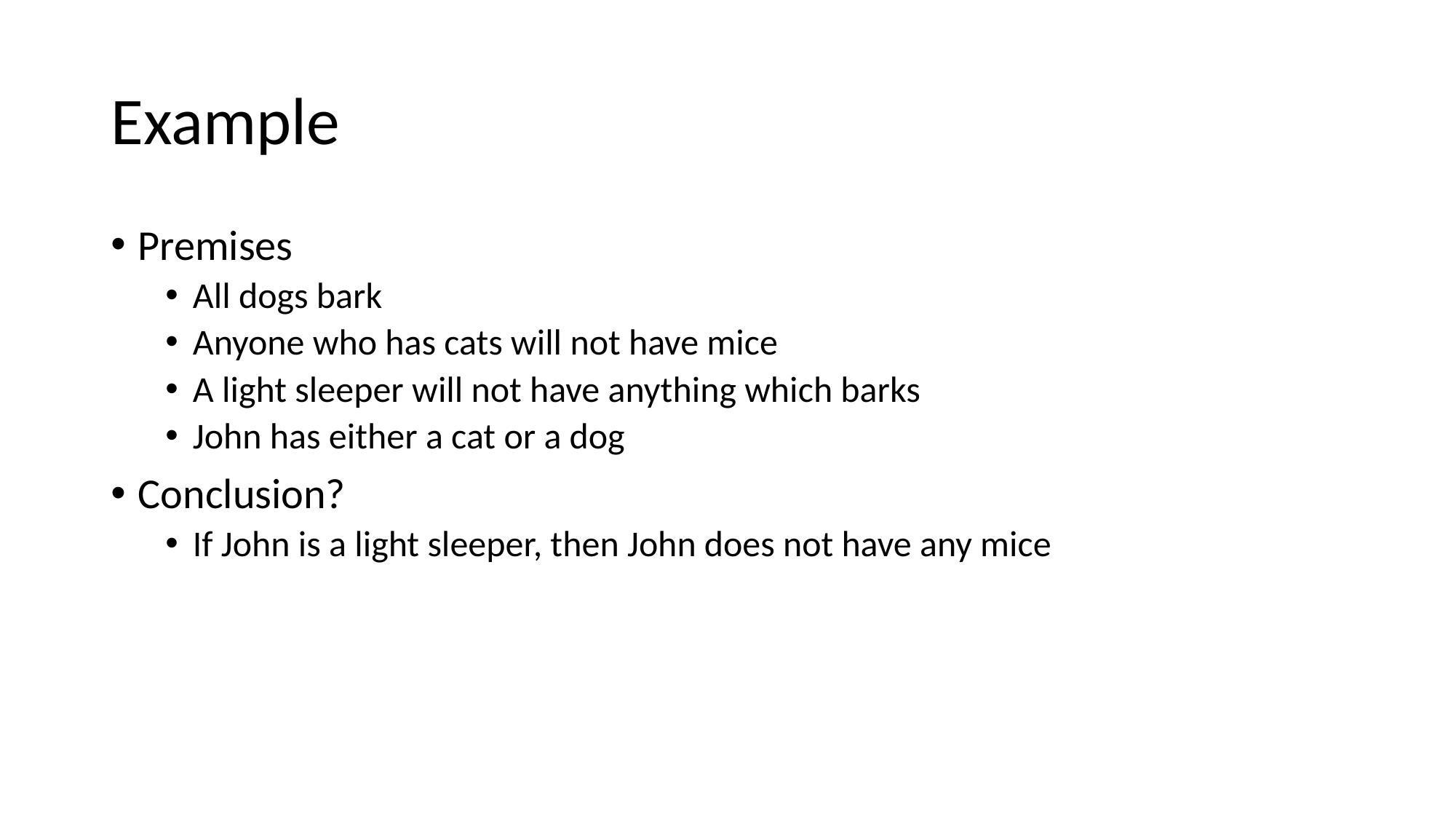

# Example
Premises
All dogs bark
Anyone who has cats will not have mice
A light sleeper will not have anything which barks
John has either a cat or a dog
Conclusion?
If John is a light sleeper, then John does not have any mice